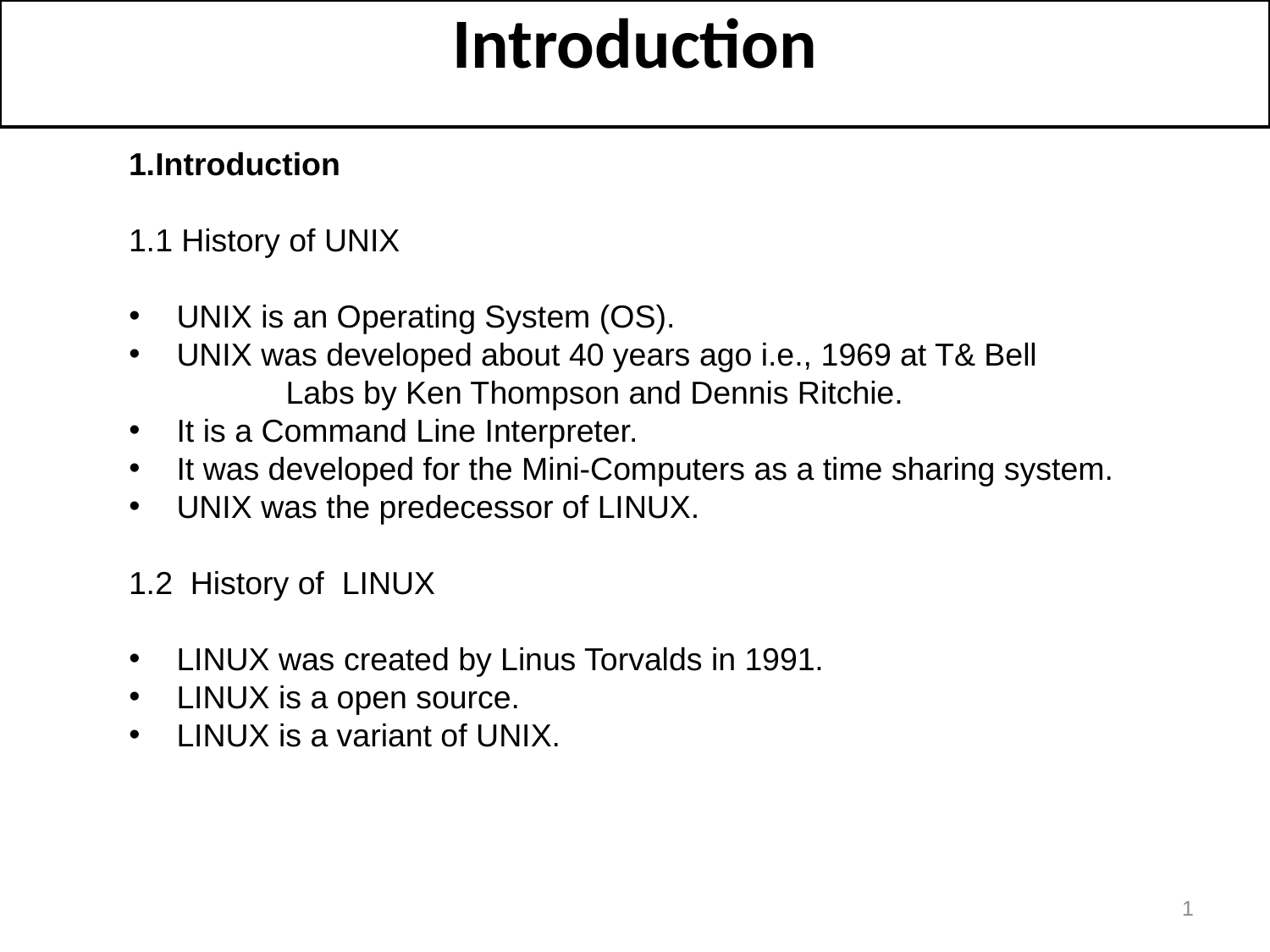

Introduction

1.Introduction

1.1 History of UNIX

  UNIX is an Operating System (OS).
  UNIX was developed about 40 years ago i.e., 1969 at T& Bell                      	Labs by Ken Thompson and Dennis Ritchie.
  It is a Command Line Interpreter.
  It was developed for the Mini-Computers as a time sharing system.
  UNIX was the predecessor of LINUX.

1.2  History of  LINUX

  LINUX was created by Linus Torvalds in 1991.
  LINUX is a open source.
  LINUX is a variant of UNIX.

1